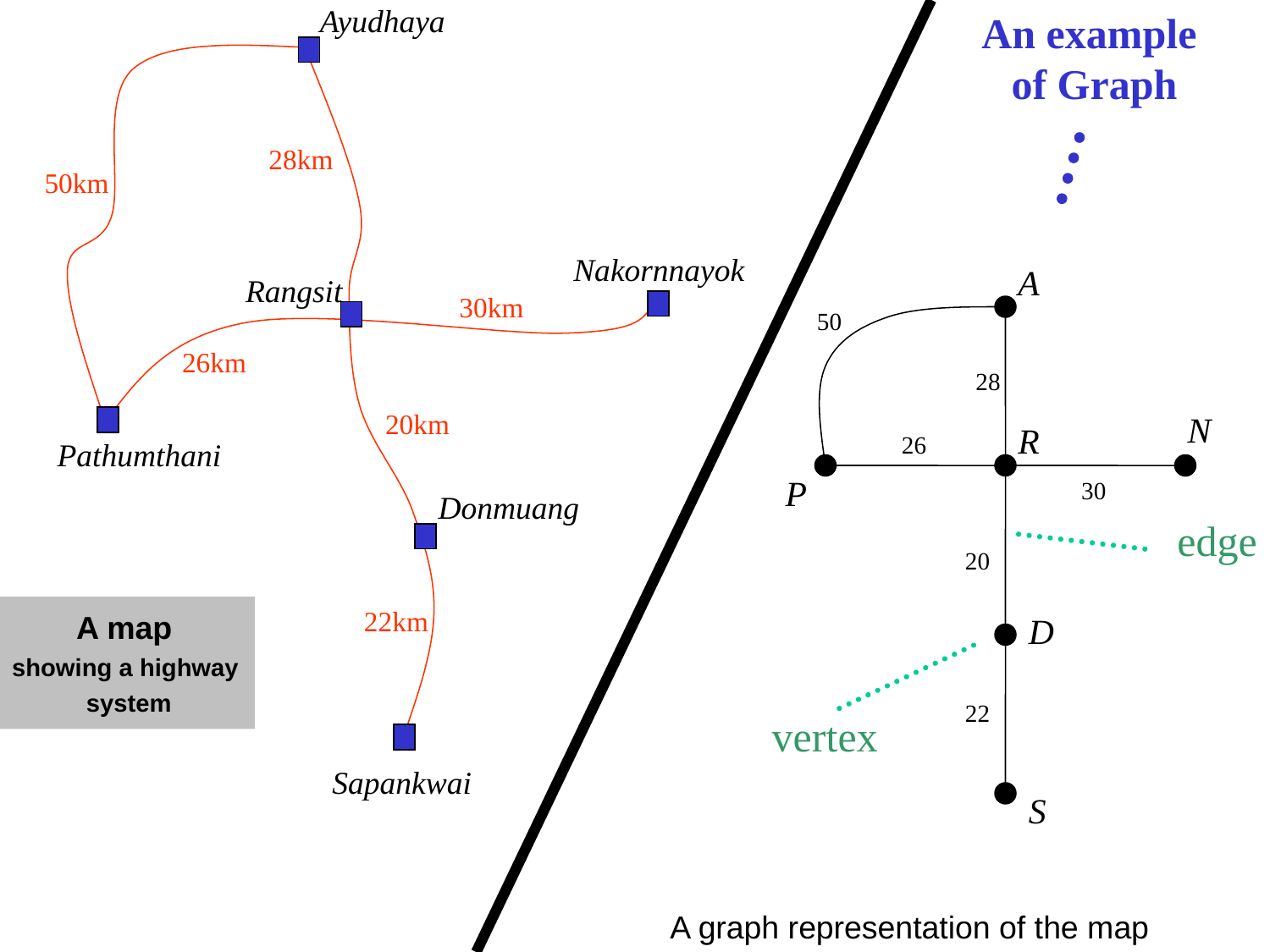

An example
of Graph
 Ayudhaya

28km

50km
Nakornnayok
A
Rangsit
30km

50

26km
28
20km
N

R
26
Pathumthani

P

30
Donmuang
edge

20
A map
showing a highway
system

22km
D

22
vertex

Sapankwai

S
A graph representation of the map